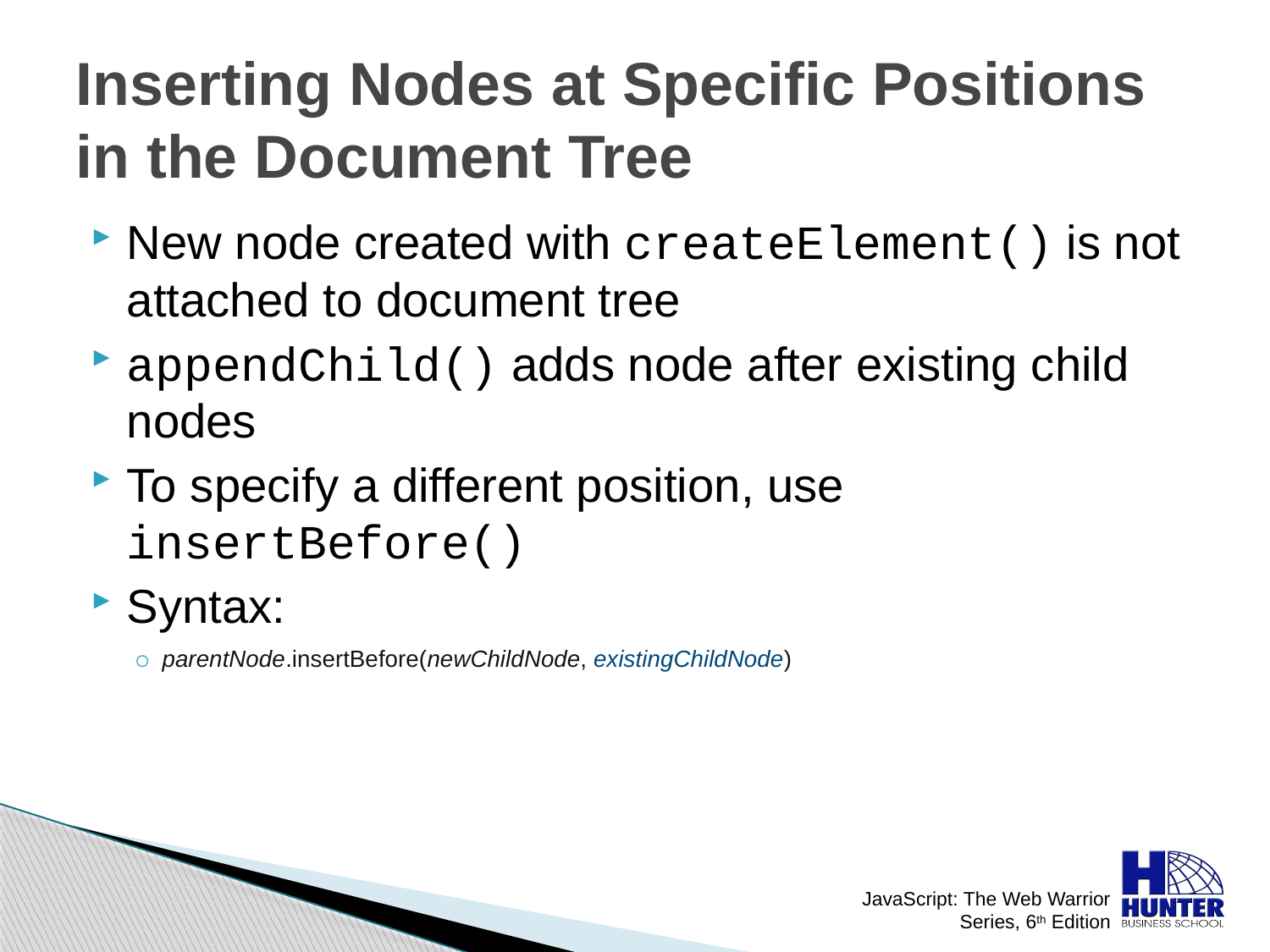

# Inserting Nodes at Specific Positions in the Document Tree
New node created with createElement() is not attached to document tree
appendChild() adds node after existing child nodes
To specify a different position, use insertBefore()
Syntax:
parentNode.insertBefore(newChildNode, existingChildNode)